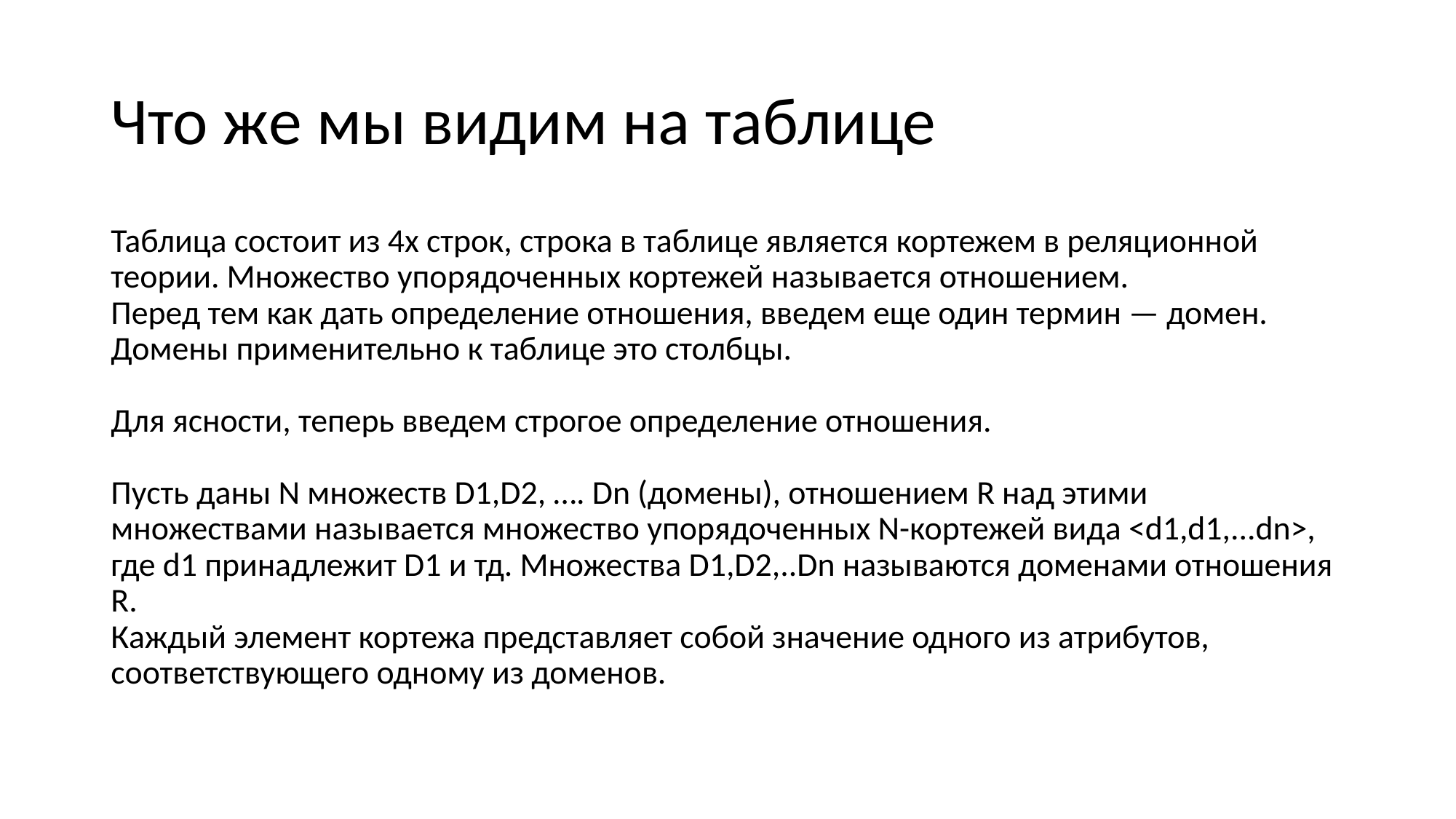

# Что же мы видим на таблице
Таблица состоит из 4х строк, строка в таблице является кортежем в реляционной теории. Множество упорядоченных кортежей называется отношением.
Перед тем как дать определение отношения, введем еще один термин — домен. Домены применительно к таблице это столбцы.
Для ясности, теперь введем строгое определение отношения.
Пусть даны N множеств D1,D2, …. Dn (домены), отношением R над этими множествами называется множество упорядоченных N-кортежей вида <d1,d1,...dn>, где d1 принадлежит D1 и тд. Множества D1,D2,..Dn называются доменами отношения R.
Каждый элемент кортежа представляет собой значение одного из атрибутов, соответствующего одному из доменов.